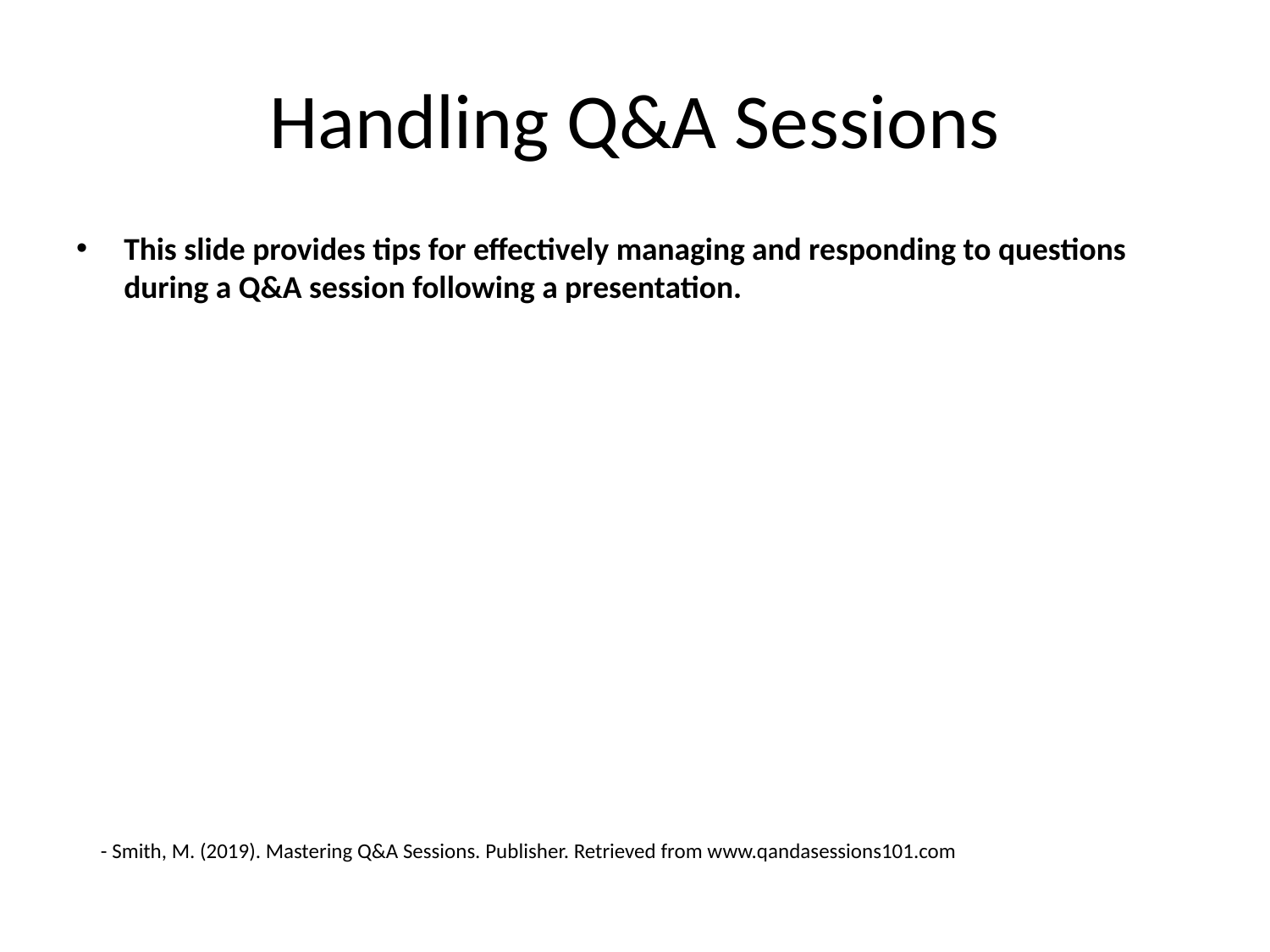

# Handling Q&A Sessions
This slide provides tips for effectively managing and responding to questions during a Q&A session following a presentation.

- Smith, M. (2019). Mastering Q&A Sessions. Publisher. Retrieved from www.qandasessions101.com